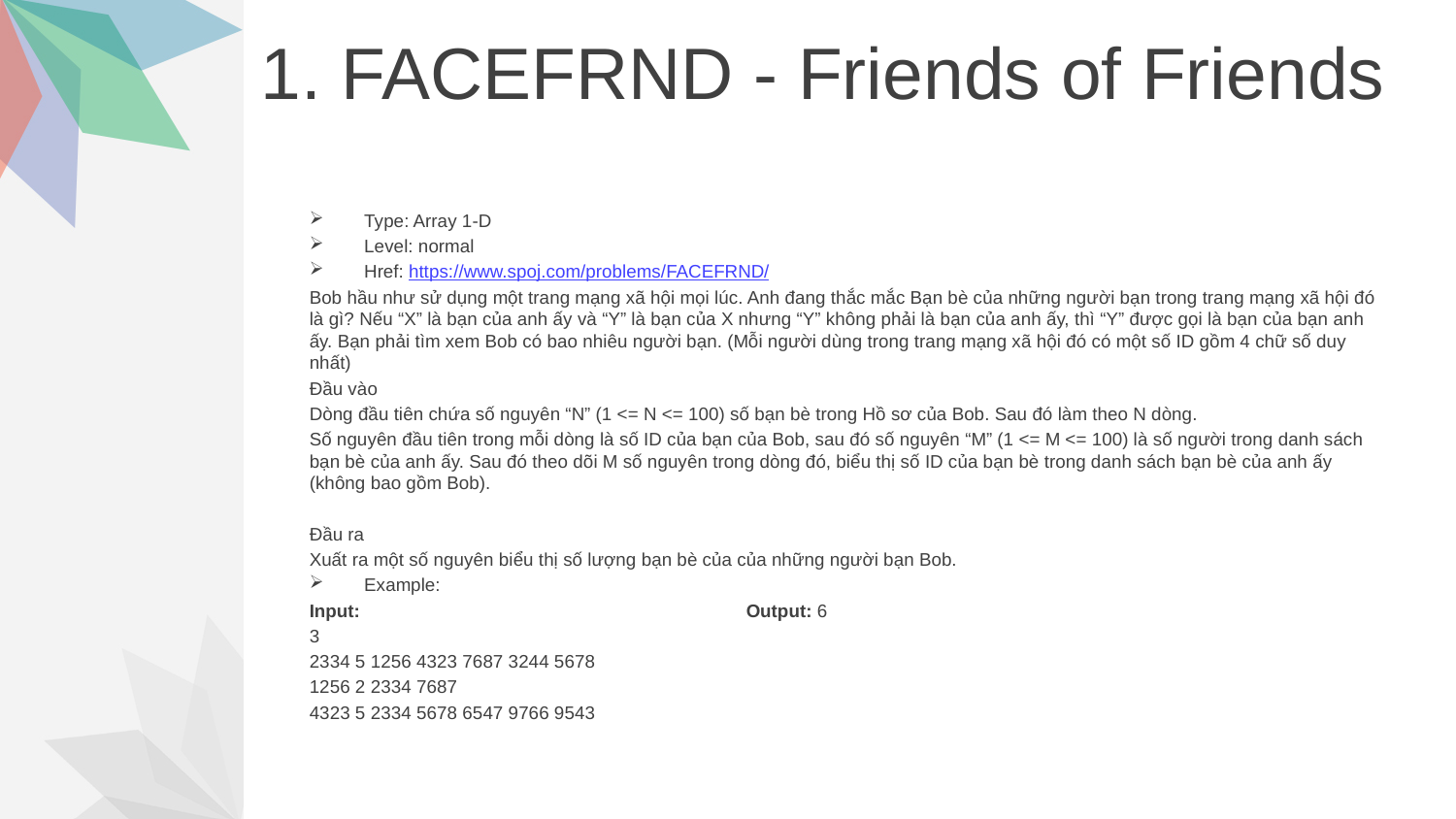

# 1. FACEFRND - Friends of Friends
Type: Array 1-D
Level: normal
Href: https://www.spoj.com/problems/FACEFRND/
Bob hầu như sử dụng một trang mạng xã hội mọi lúc. Anh đang thắc mắc Bạn bè của những người bạn trong trang mạng xã hội đó là gì? Nếu “X” là bạn của anh ấy và “Y” là bạn của X nhưng “Y” không phải là bạn của anh ấy, thì “Y” được gọi là bạn của bạn anh ấy. Bạn phải tìm xem Bob có bao nhiêu người bạn. (Mỗi người dùng trong trang mạng xã hội đó có một số ID gồm 4 chữ số duy nhất)
Đầu vào
Dòng đầu tiên chứa số nguyên “N” (1 <= N <= 100) số bạn bè trong Hồ sơ của Bob. Sau đó làm theo N dòng.
Số nguyên đầu tiên trong mỗi dòng là số ID của bạn của Bob, sau đó số nguyên “M” (1 <= M <= 100) là số người trong danh sách bạn bè của anh ấy. Sau đó theo dõi M số nguyên trong dòng đó, biểu thị số ID của bạn bè trong danh sách bạn bè của anh ấy (không bao gồm Bob).

Đầu ra
Xuất ra một số nguyên biểu thị số lượng bạn bè của của những người bạn Bob.
Example:
Input: 			Output: 6
3
2334 5 1256 4323 7687 3244 5678
1256 2 2334 7687
4323 5 2334 5678 6547 9766 9543